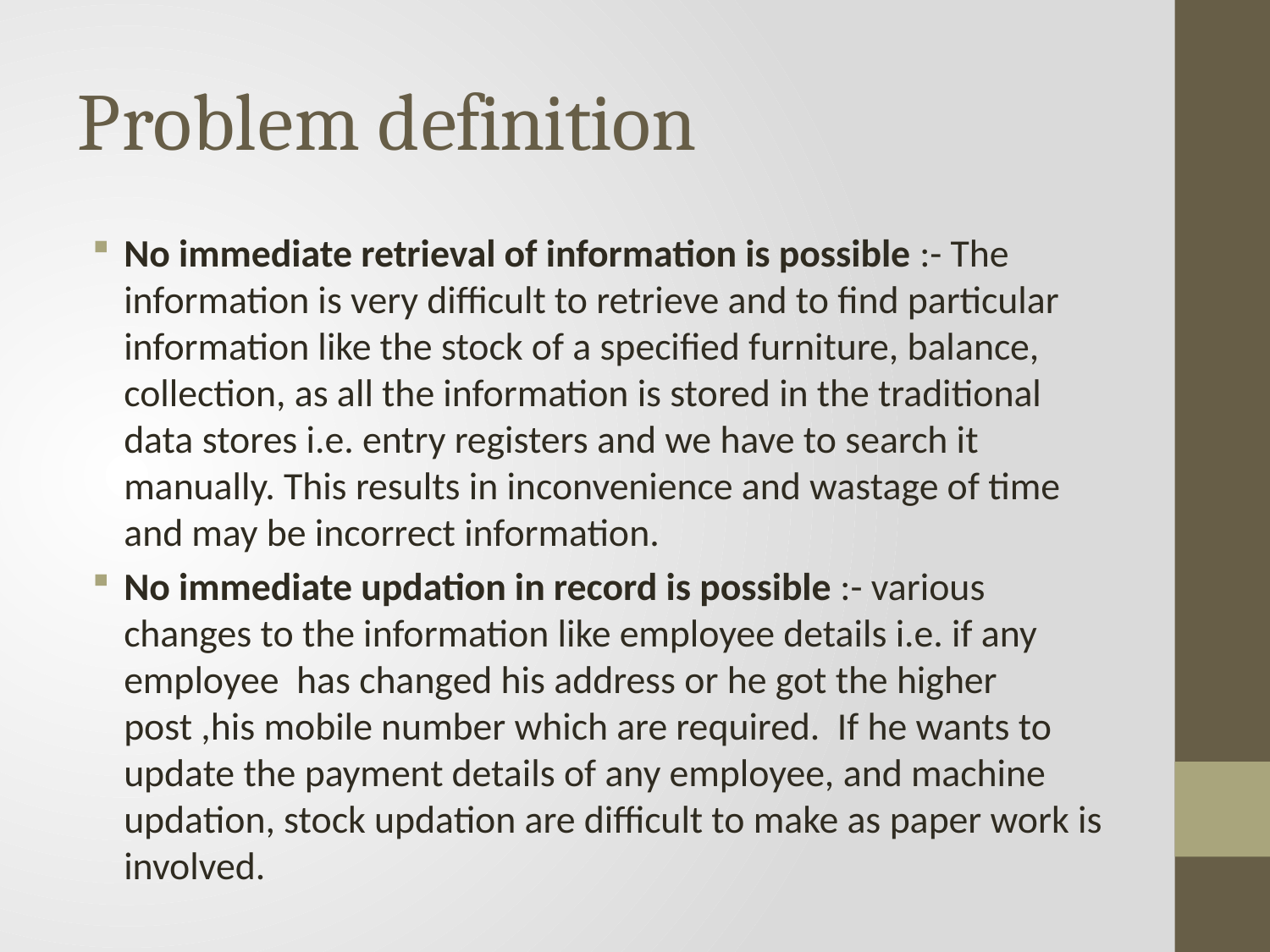

# Problem definition
No immediate retrieval of information is possible :- The information is very difficult to retrieve and to find particular information like the stock of a specified furniture, balance, collection, as all the information is stored in the traditional data stores i.e. entry registers and we have to search it manually. This results in inconvenience and wastage of time and may be incorrect information.
No immediate updation in record is possible :- various changes to the information like employee details i.e. if any employee  has changed his address or he got the higher post ,his mobile number which are required.  If he wants to update the payment details of any employee, and machine updation, stock updation are difficult to make as paper work is involved.